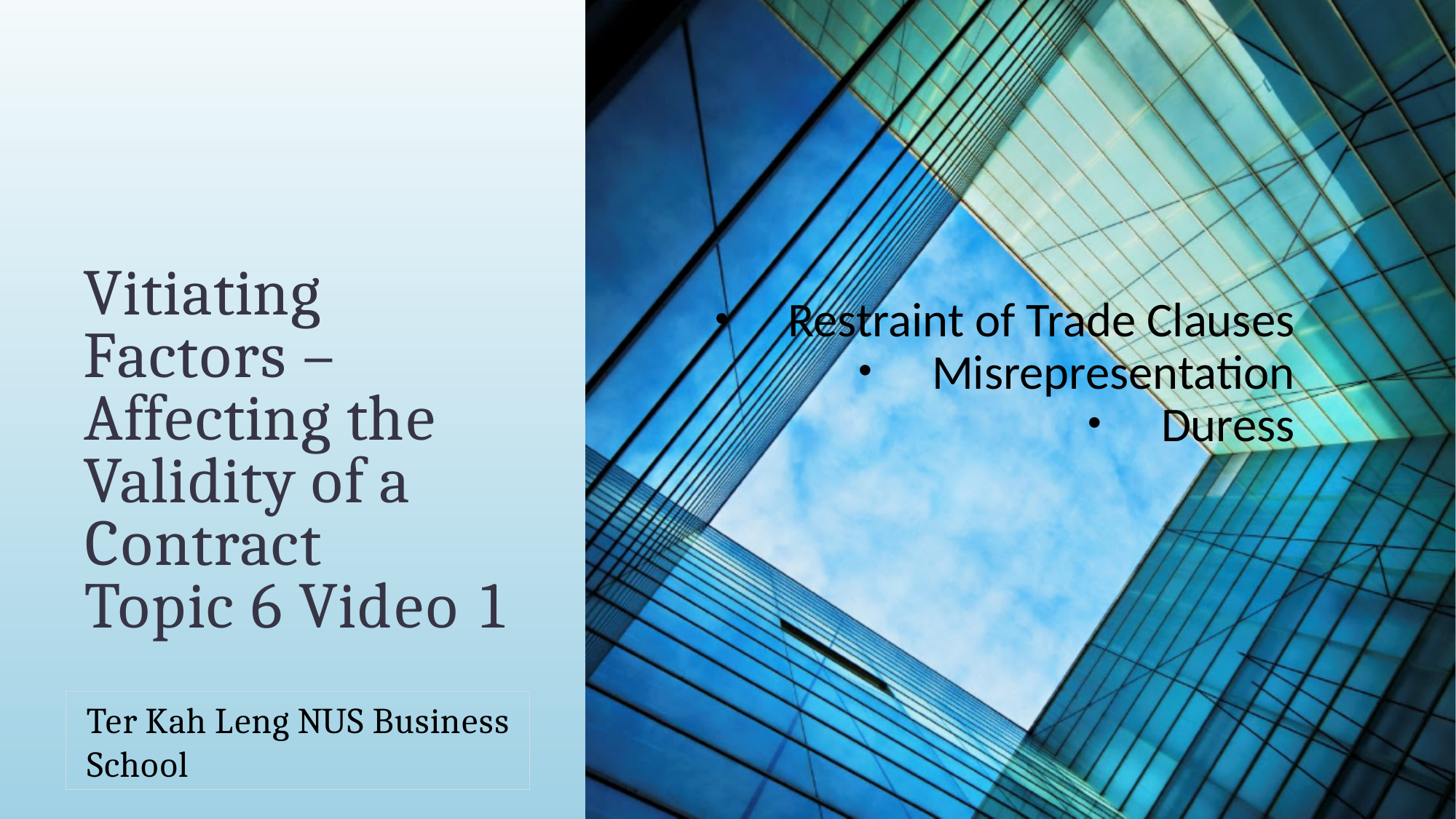

# Vitiating Factors – Affecting the Validity of a Contract Topic 6 Video 1
Restraint of Trade Clauses
Misrepresentation
Duress
Ter Kah Leng NUS Business School